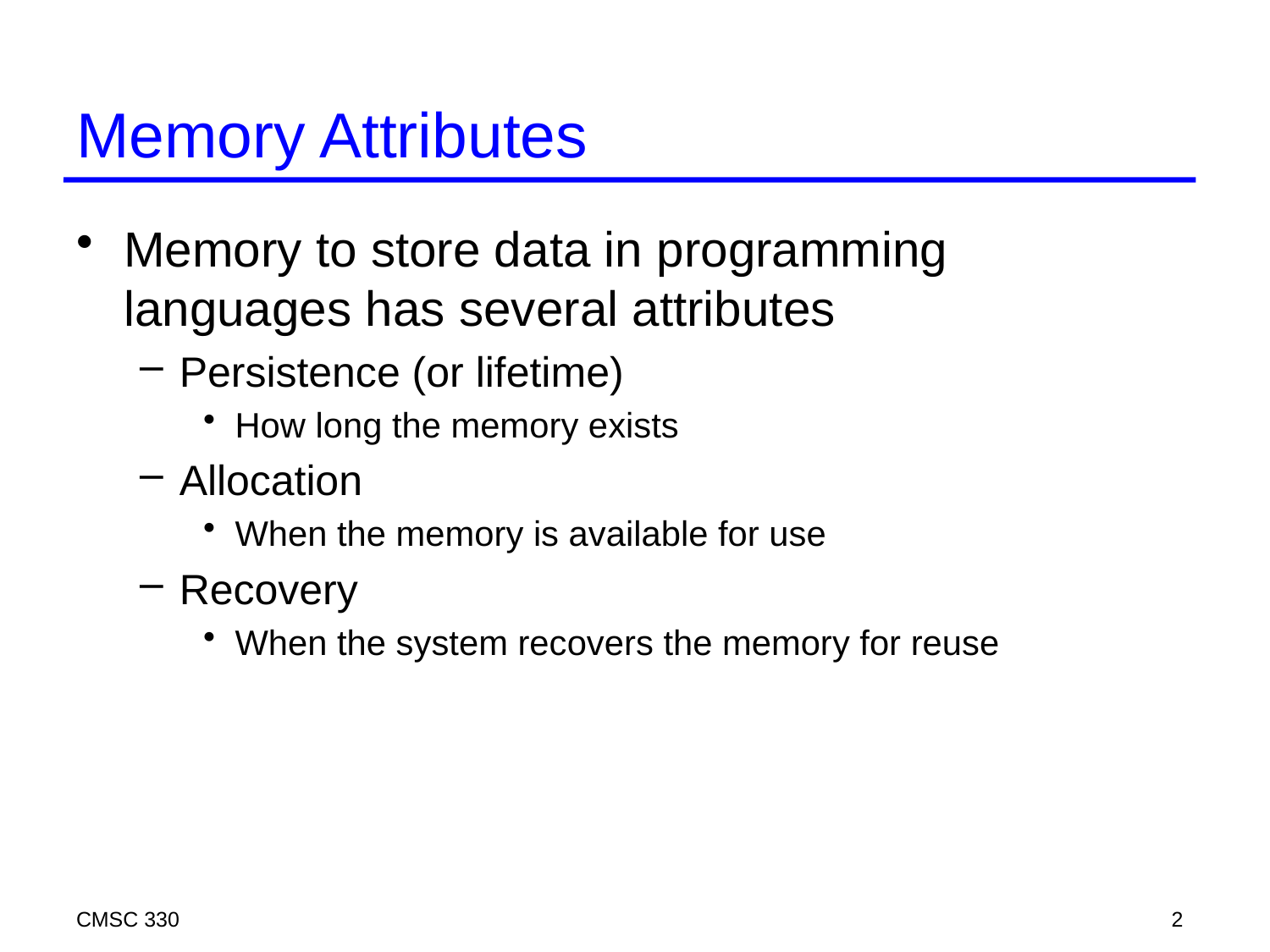

# Memory Attributes
Memory to store data in programming languages has several attributes
Persistence (or lifetime)
How long the memory exists
Allocation
When the memory is available for use
Recovery
When the system recovers the memory for reuse
CMSC 330
2